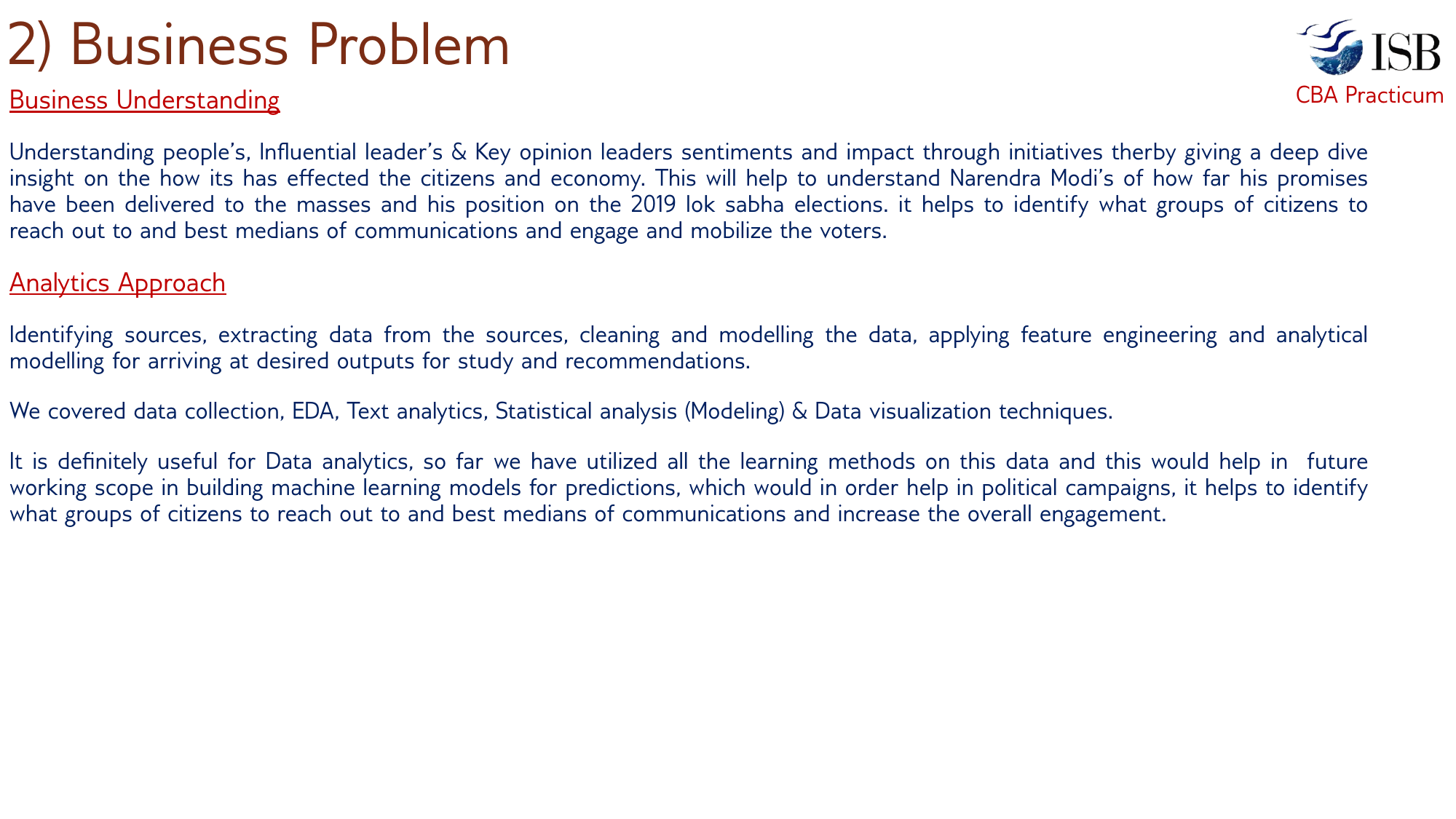

# 2) Business Problem
Business Understanding
Understanding people’s, Influential leader’s & Key opinion leaders sentiments and impact through initiatives therby giving a deep dive insight on the how its has effected the citizens and economy. This will help to understand Narendra Modi’s of how far his promises have been delivered to the masses and his position on the 2019 lok sabha elections. it helps to identify what groups of citizens to reach out to and best medians of communications and engage and mobilize the voters.
Analytics Approach
Identifying sources, extracting data from the sources, cleaning and modelling the data, applying feature engineering and analytical modelling for arriving at desired outputs for study and recommendations.
We covered data collection, EDA, Text analytics, Statistical analysis (Modeling) & Data visualization techniques.
It is definitely useful for Data analytics, so far we have utilized all the learning methods on this data and this would help in  future working scope in building machine learning models for predictions, which would in order help in political campaigns, it helps to identify what groups of citizens to reach out to and best medians of communications and increase the overall engagement.

3